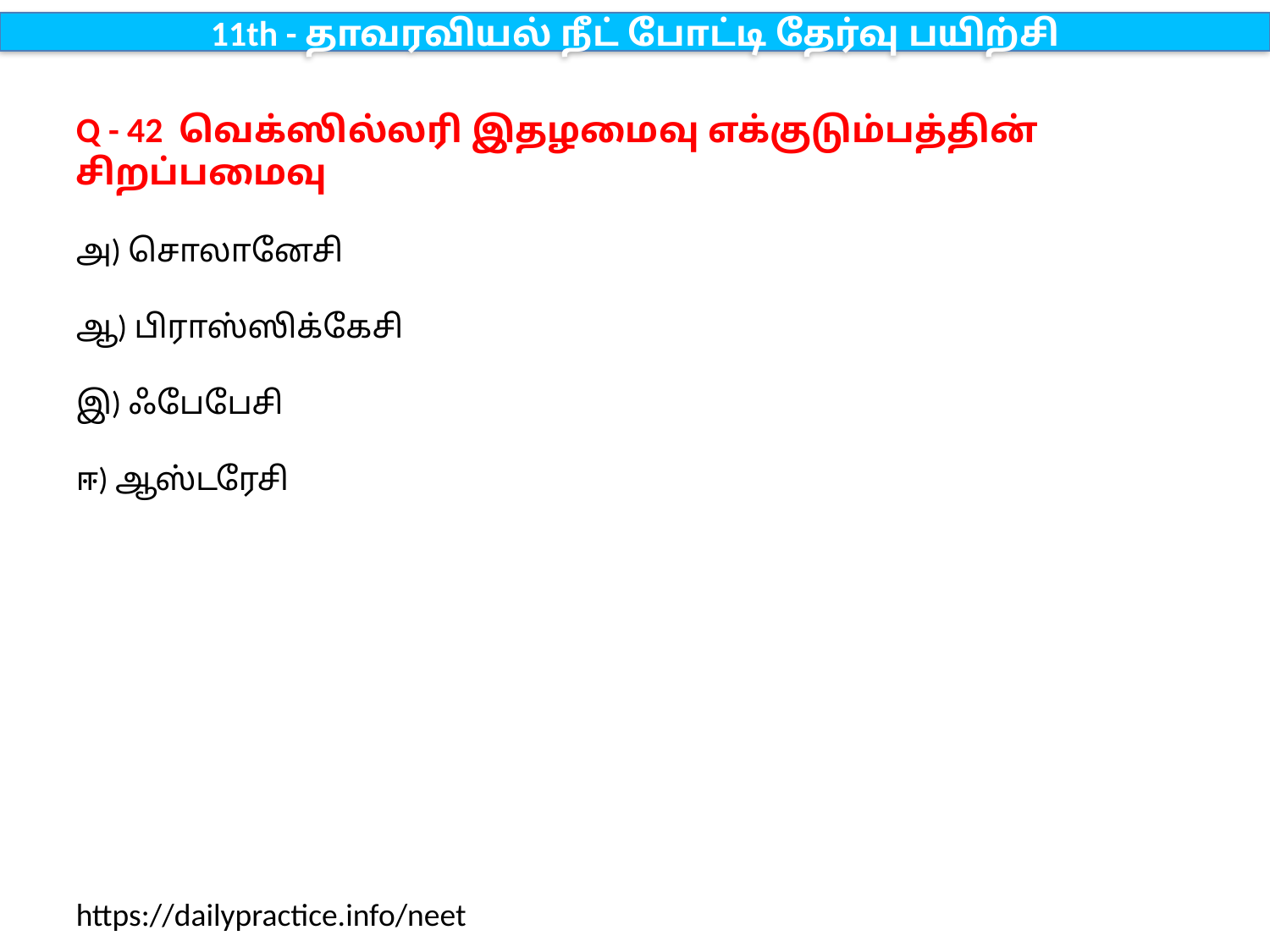

11th - தாவரவியல் நீட் போட்டி தேர்வு பயிற்சி

Q - 42  வெக்ஸில்லரி இதழமைவு எக்குடும்பத்தின் சிறப்பமைவு

அ) சொலானேசி

ஆ) பிராஸ்ஸிக்கேசி

இ) ஃபேபேசி

ஈ) ஆஸ்டரேசி
https://dailypractice.info/neet